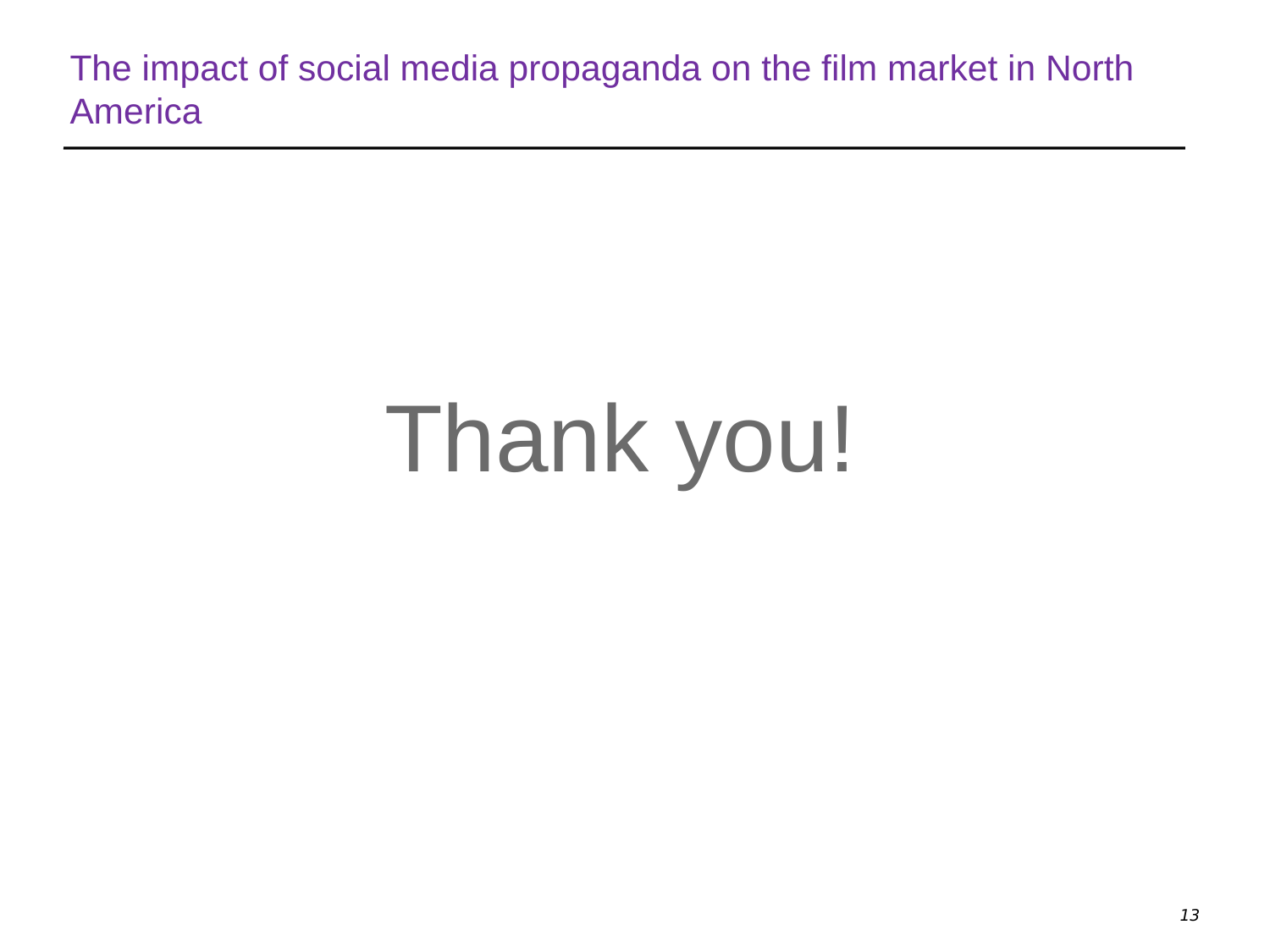

# The impact of social media propaganda on the film market in North America

Thank you!

13